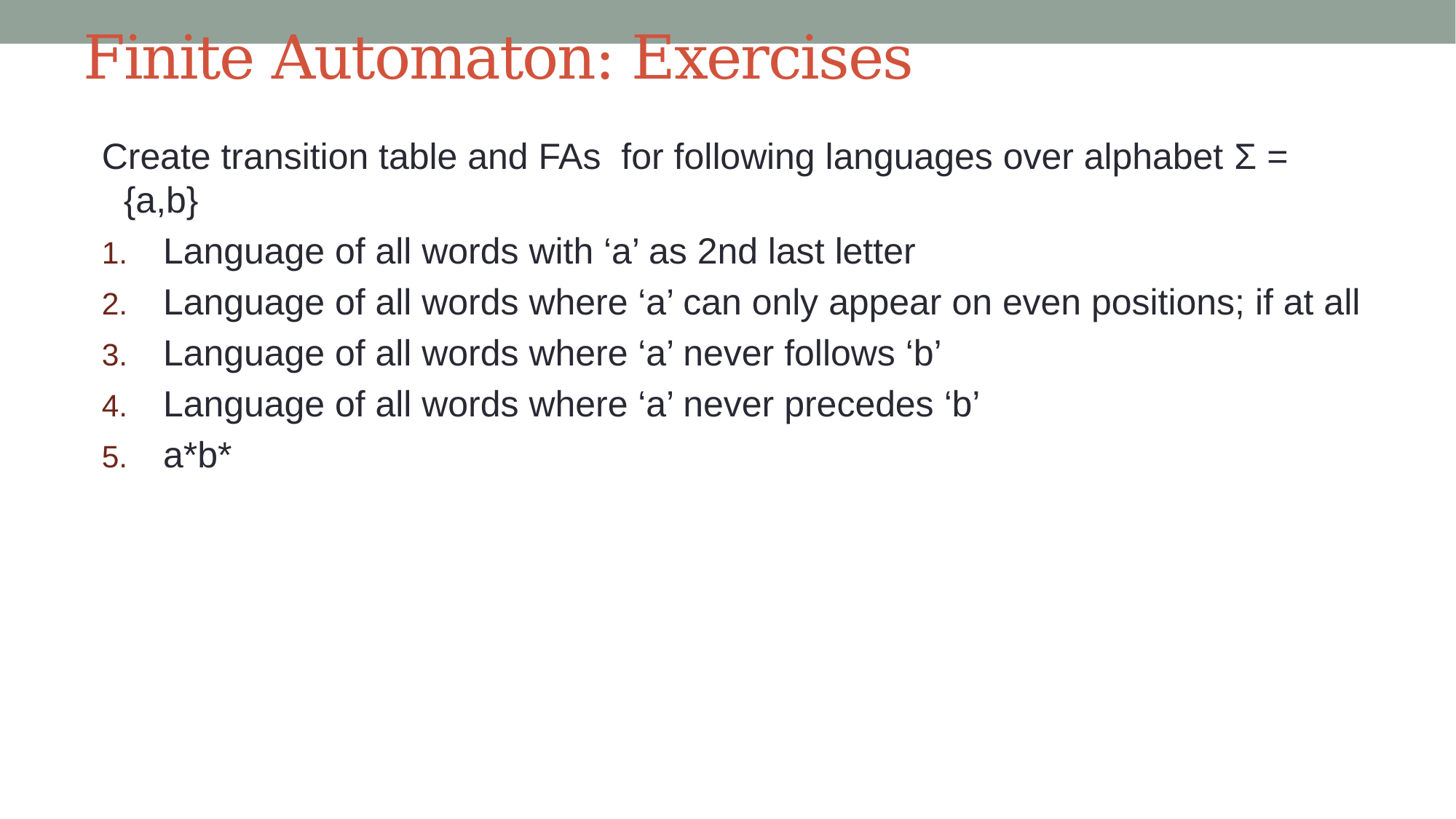

# Finite Automaton: Exercises
Create transition table and FAs  for following languages over alphabet Σ = {a,b}
Language of all words with ‘a’ as 2nd last letter
Language of all words where ‘a’ can only appear on even positions; if at all
Language of all words where ‘a’ never follows ‘b’
Language of all words where ‘a’ never precedes ‘b’
a*b*